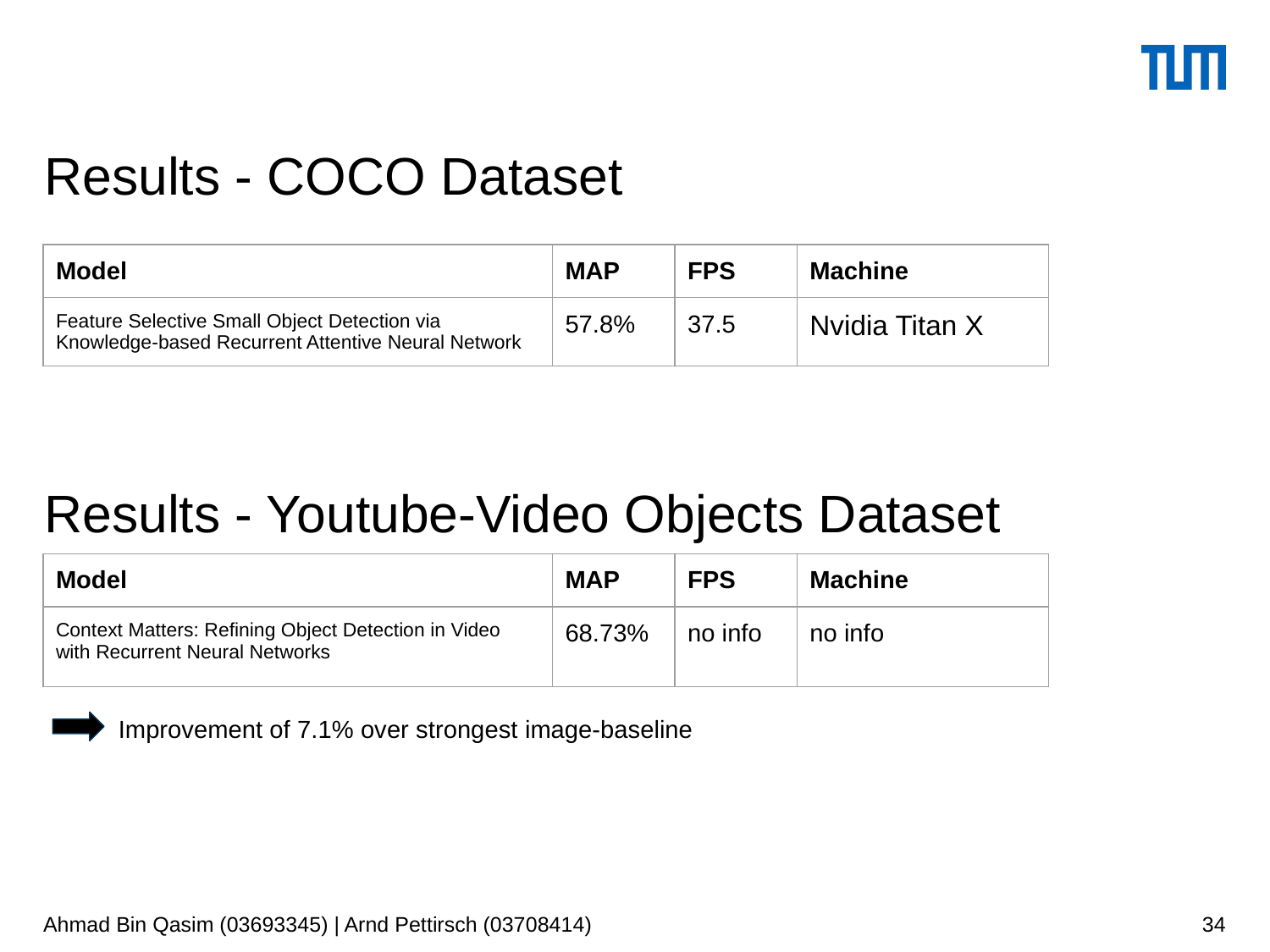

# Results - COCO Dataset
| Model | MAP | FPS | Machine |
| --- | --- | --- | --- |
| Feature Selective Small Object Detection via Knowledge-based Recurrent Attentive Neural Network | 57.8% | 37.5 | Nvidia Titan X |
Results - Youtube-Video Objects Dataset
| Model | MAP | FPS | Machine |
| --- | --- | --- | --- |
| Context Matters: Refining Object Detection in Video with Recurrent Neural Networks | 68.73% | no info | no info |
Improvement of 7.1% over strongest image-baseline

Ahmad Bin Qasim (03693345) | Arnd Pettirsch (03708414)
34